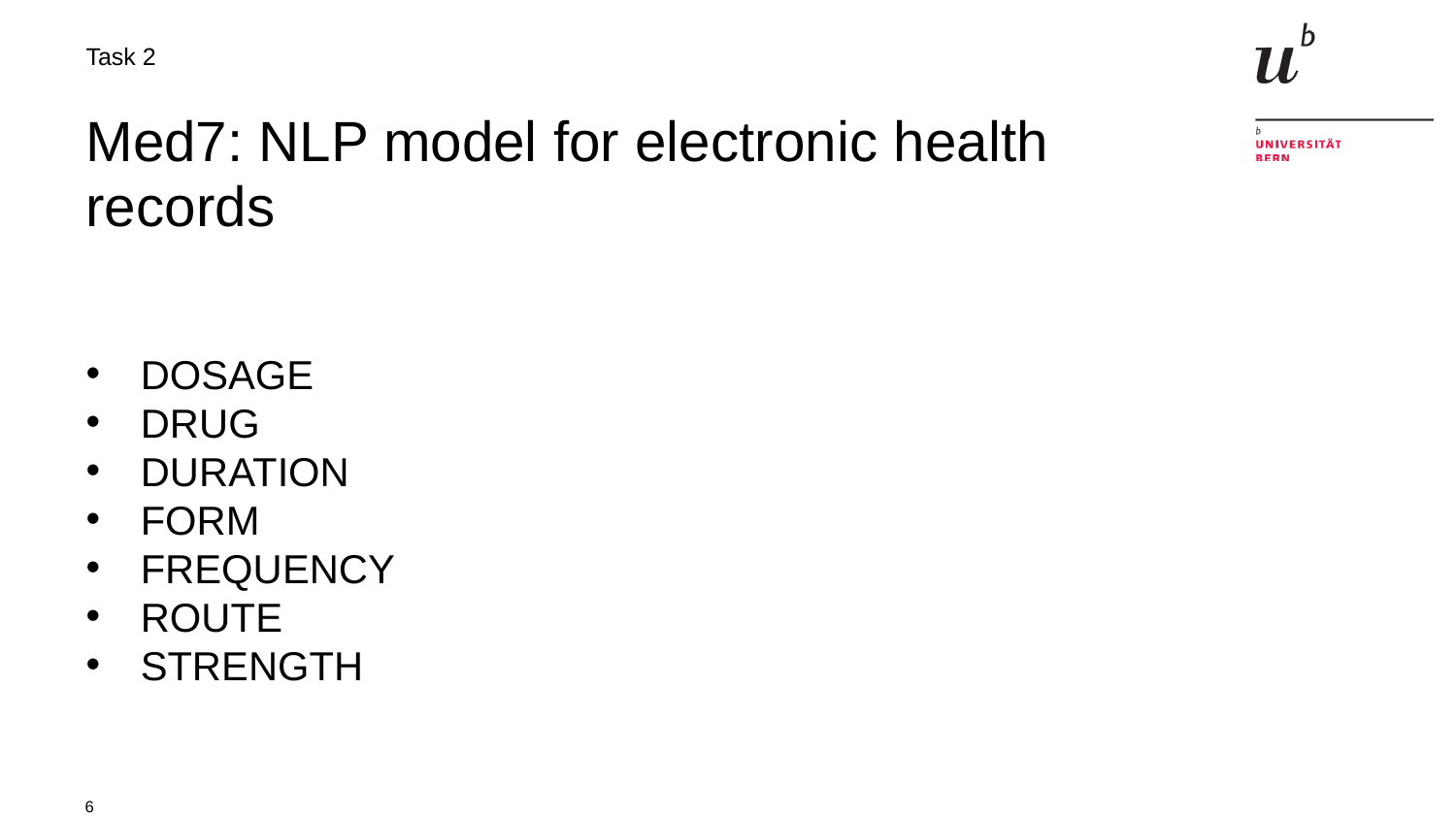

Task 2
# Med7: NLP model for electronic health records
DOSAGE
DRUG
DURATION
FORM
FREQUENCY
ROUTE
STRENGTH